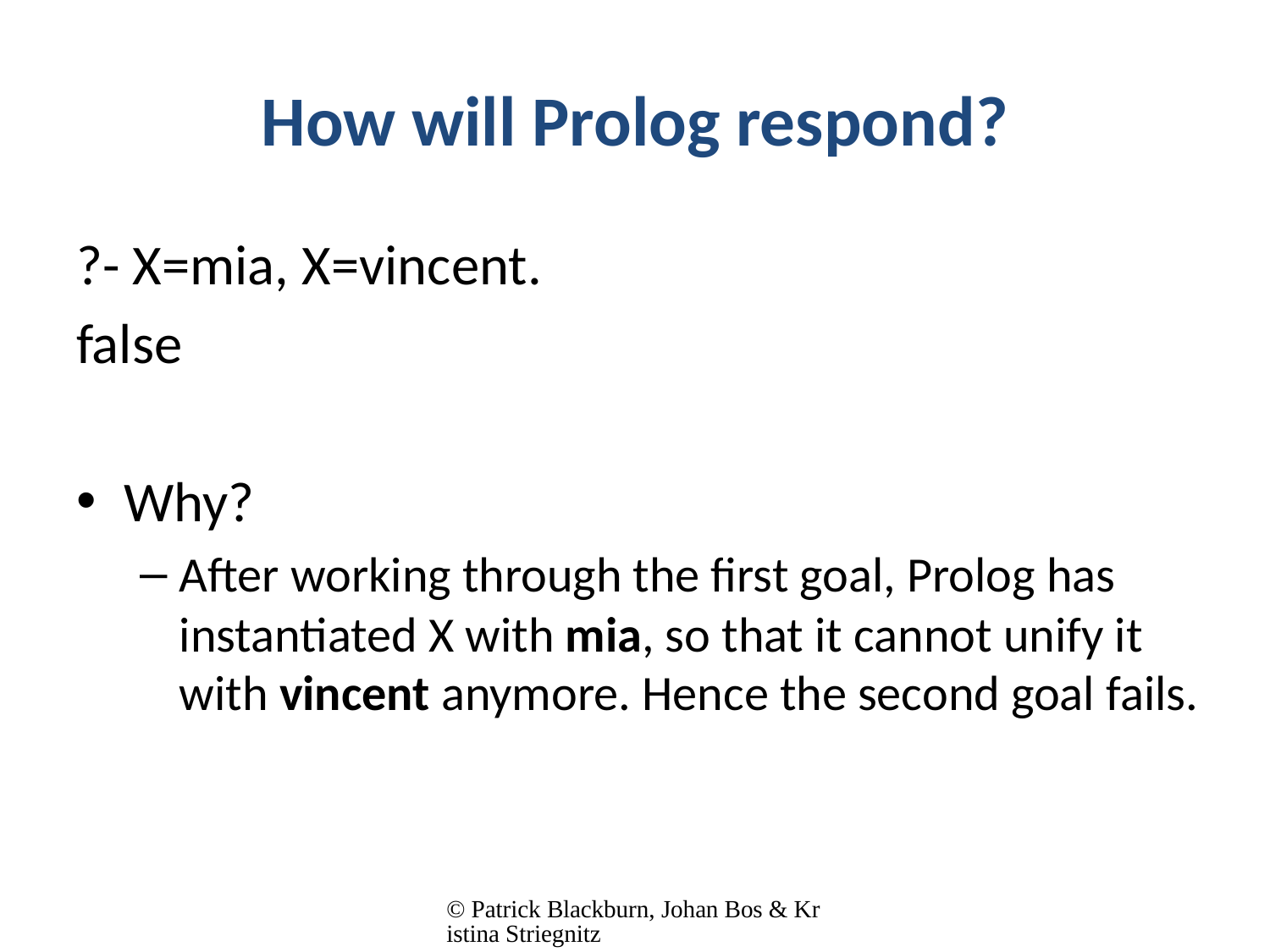

# How will Prolog respond?
?- X=mia, X=vincent.
false

Why?
After working through the first goal, Prolog has instantiated X with mia, so that it cannot unify it with vincent anymore. Hence the second goal fails.
© Patrick Blackburn, Johan Bos & Kristina Striegnitz